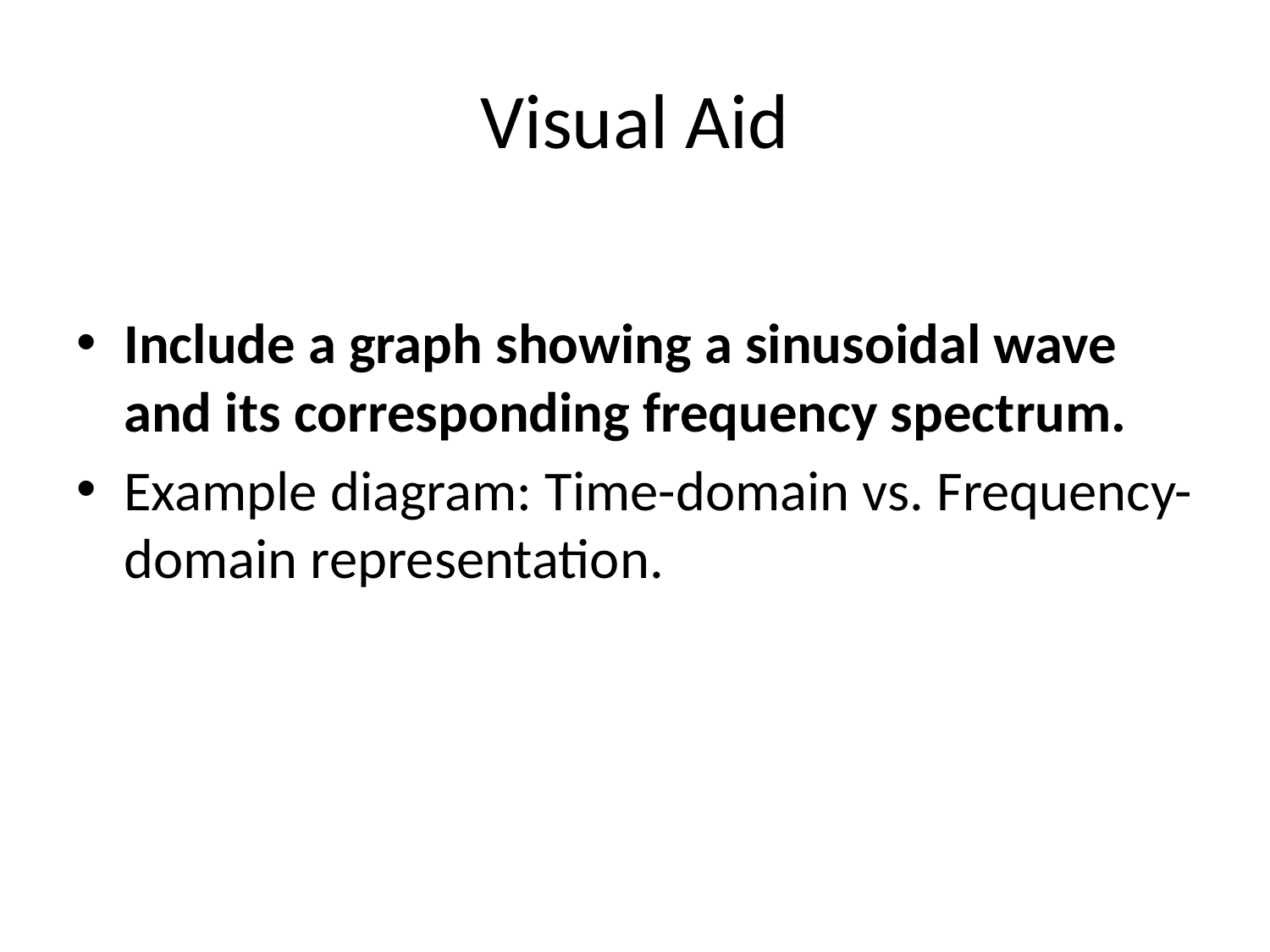

# Visual Aid

Include a graph showing a sinusoidal wave and its corresponding frequency spectrum.
Example diagram: Time-domain vs. Frequency-domain representation.